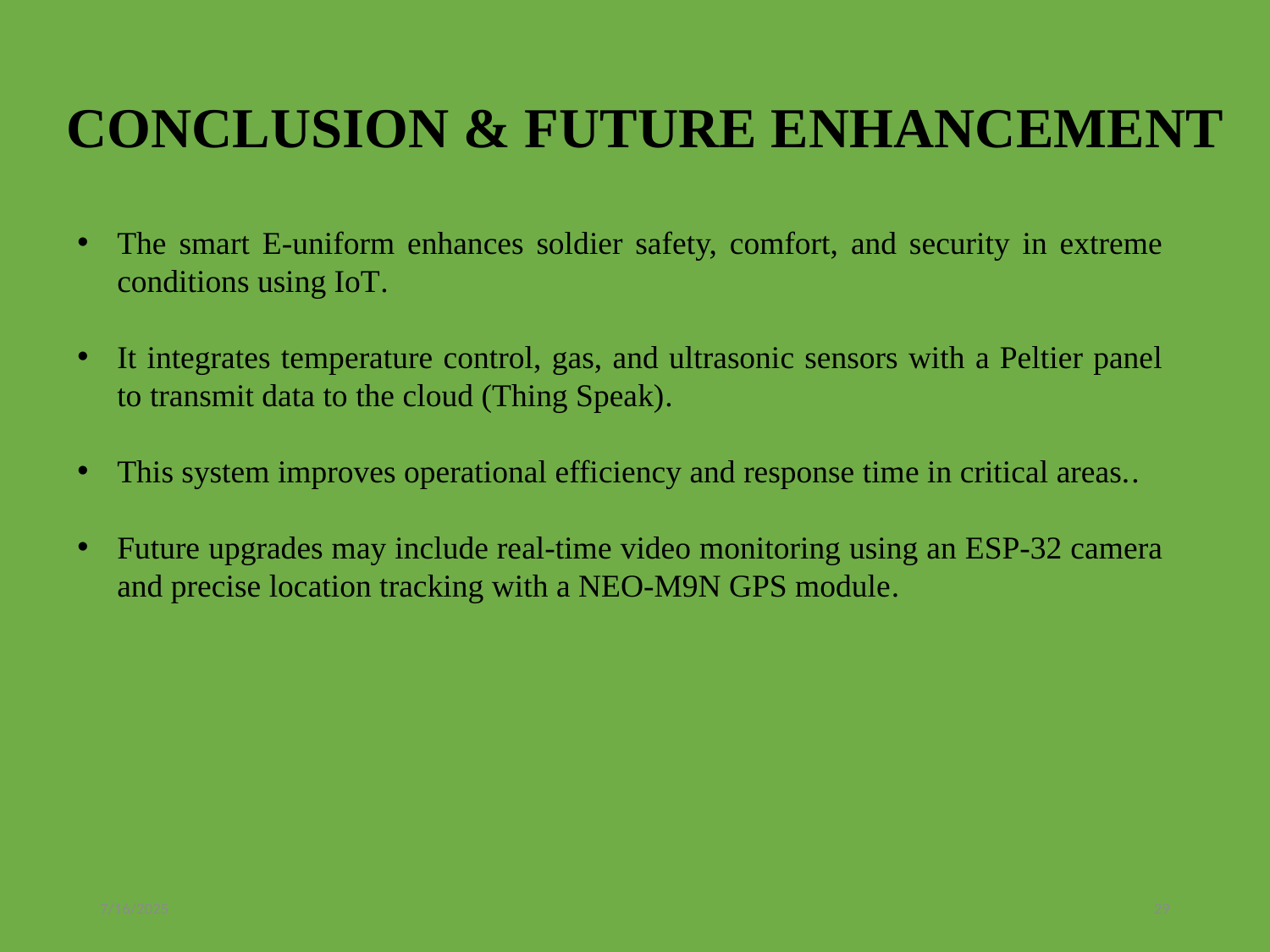

CONCLUSION & FUTURE ENHANCEMENT
The smart E-uniform enhances soldier safety, comfort, and security in extreme conditions using IoT.

It integrates temperature control, gas, and ultrasonic sensors with a Peltier panel to transmit data to the cloud (Thing Speak).

This system improves operational efficiency and response time in critical areas..

Future upgrades may include real-time video monitoring using an ESP-32 camera and precise location tracking with a NEO-M9N GPS module.
7/16/2025
29